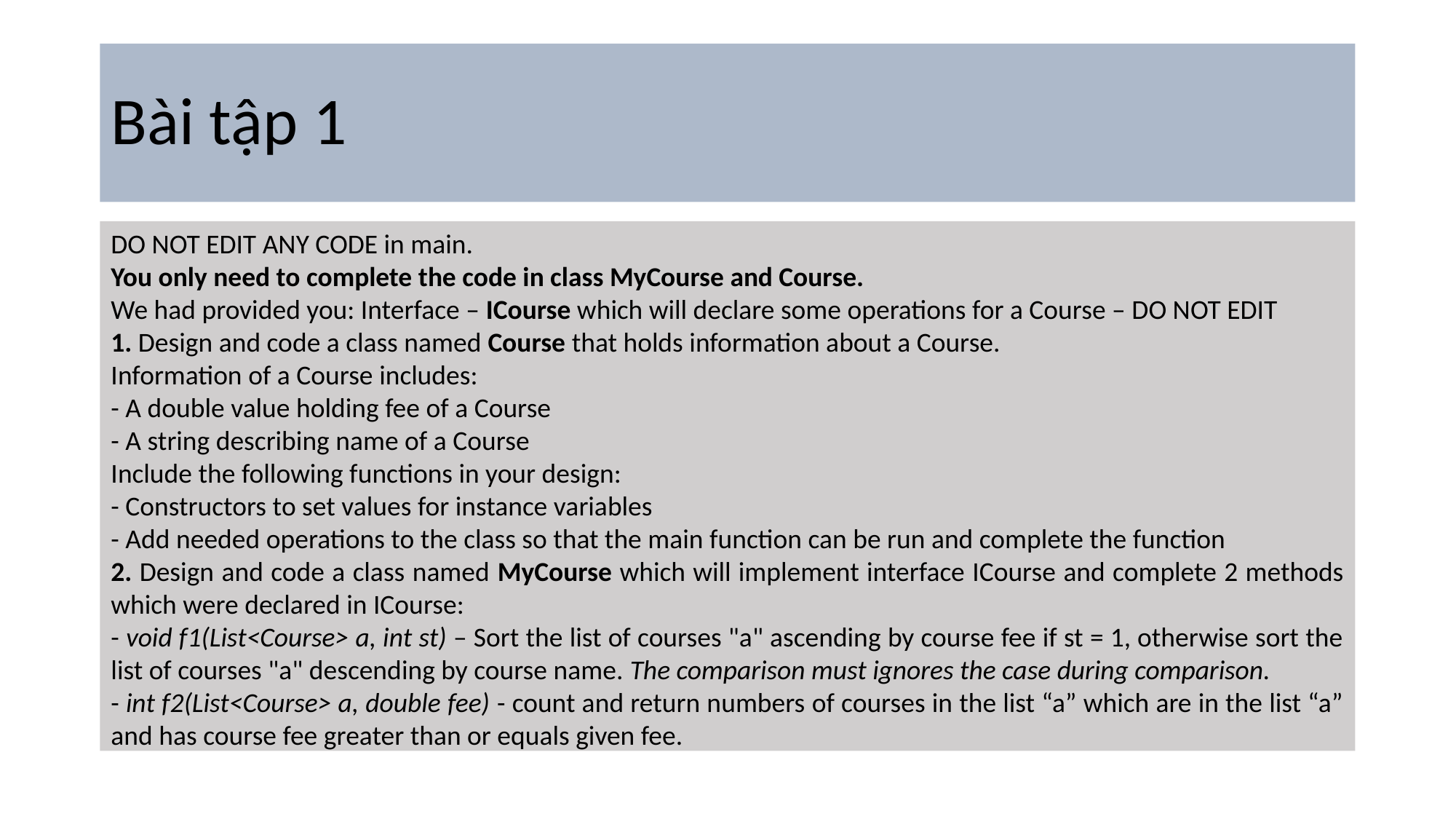

# Bài tập 1
DO NOT EDIT ANY CODE in main.
You only need to complete the code in class MyCourse and Course.
We had provided you: Interface – ICourse which will declare some operations for a Course – DO NOT EDIT
1. Design and code a class named Course that holds information about a Course.
Information of a Course includes:
- A double value holding fee of a Course
- A string describing name of a Course
Include the following functions in your design:
- Constructors to set values for instance variables
- Add needed operations to the class so that the main function can be run and complete the function
2. Design and code a class named MyCourse which will implement interface ICourse and complete 2 methods which were declared in ICourse:
- void f1(List<Course> a, int st) – Sort the list of courses "a" ascending by course fee if st = 1, otherwise sort the list of courses "a" descending by course name. The comparison must ignores the case during comparison.
- int f2(List<Course> a, double fee) - count and return numbers of courses in the list “a” which are in the list “a” and has course fee greater than or equals given fee.